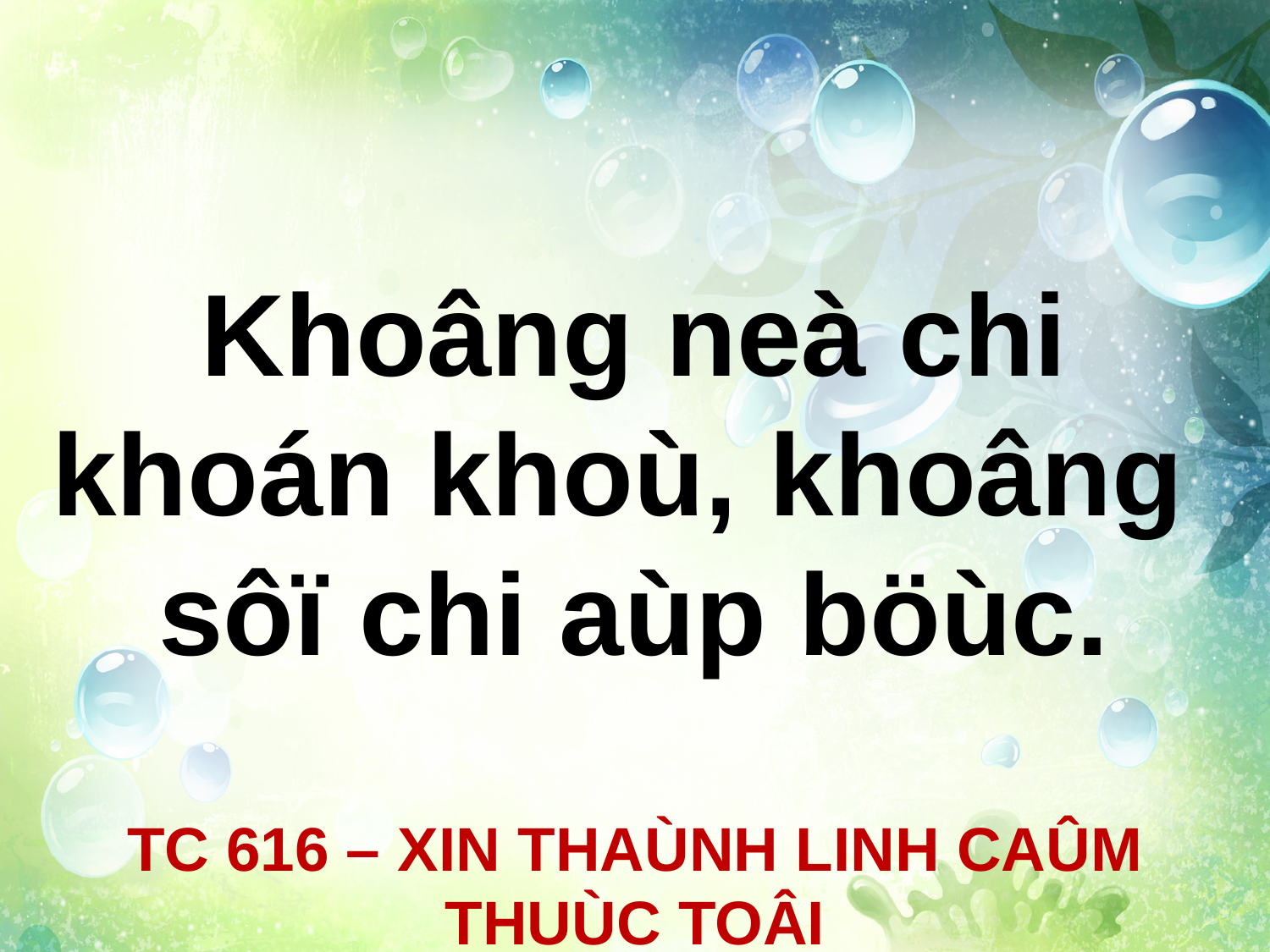

Khoâng neà chi
khoán khoù, khoâng
sôï chi aùp böùc.
TC 616 – XIN THAÙNH LINH CAÛM THUÙC TOÂI